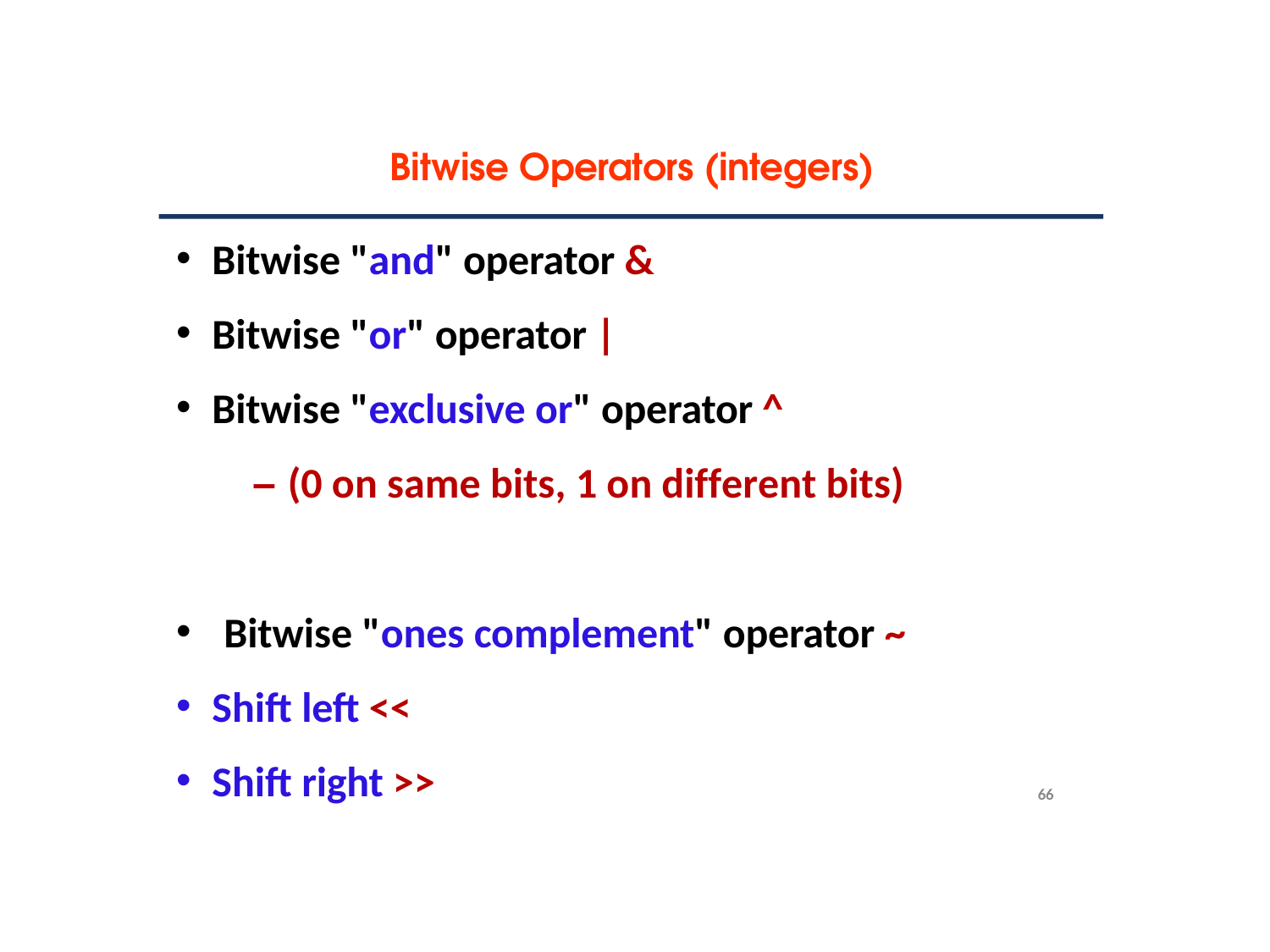

# Bitwise Operators (integers)
Bitwise "and" operator &
Bitwise "or" operator |
Bitwise "exclusive or" operator ^
        – (0 on same bits, 1 on different bits)

Bitwise "ones complement" operator ~
Shift left <<
Shift right >>

66